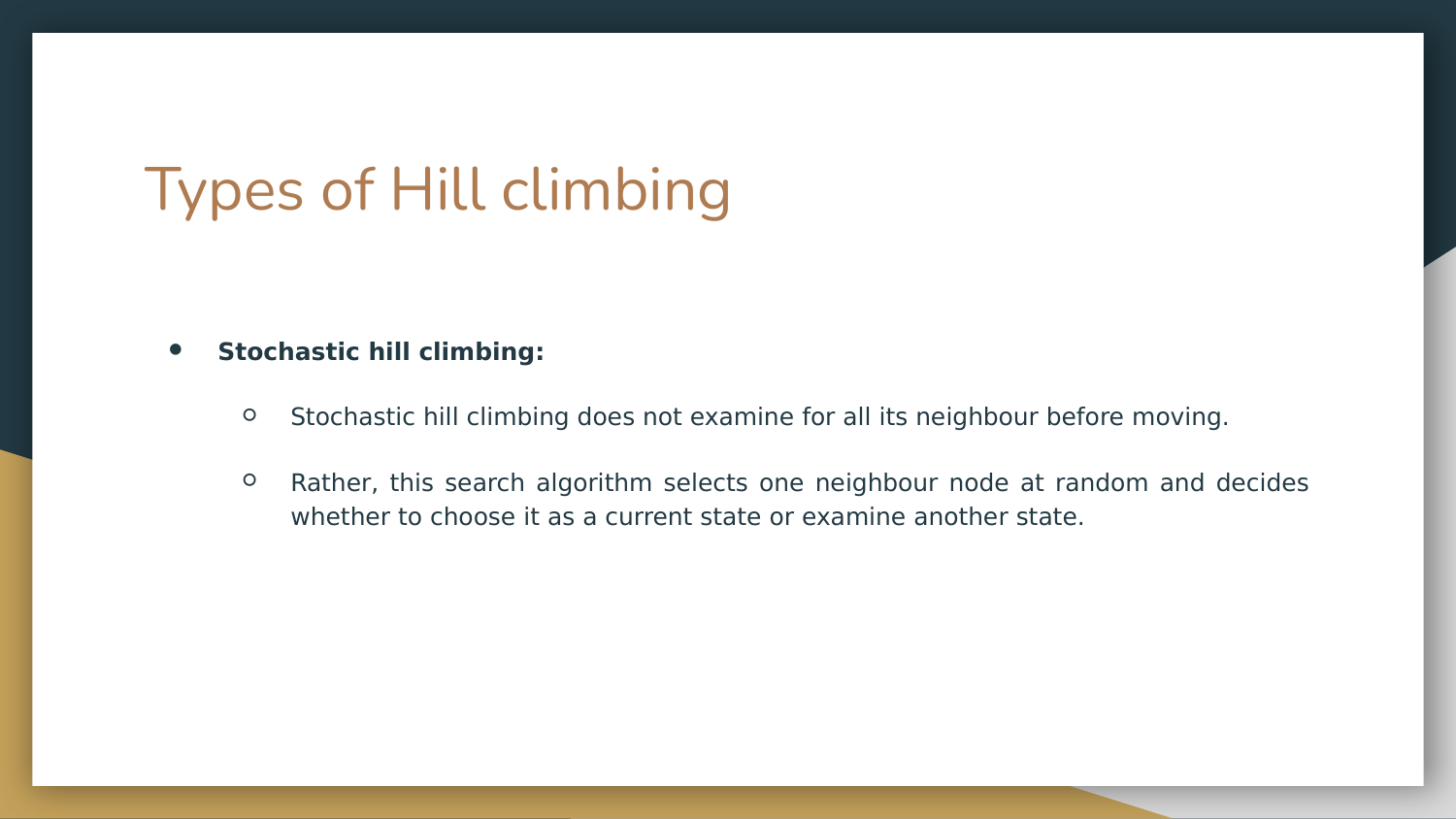

# Types of Hill climbing
Stochastic hill climbing:
Stochastic hill climbing does not examine for all its neighbour before moving.
Rather, this search algorithm selects one neighbour node at random and decides whether to choose it as a current state or examine another state.